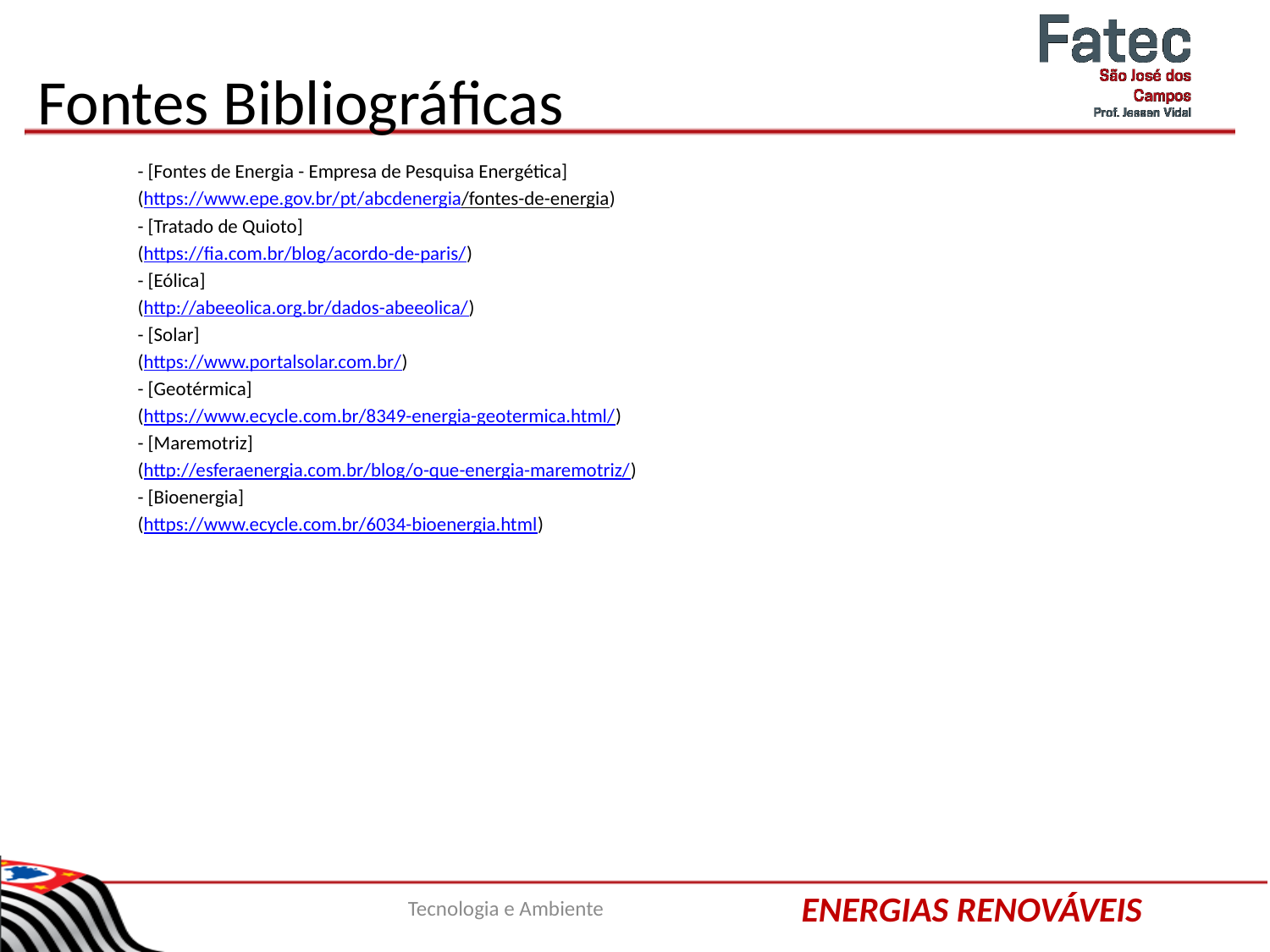

Fontes Bibliográficas
- [Fontes de Energia - Empresa de Pesquisa Energética]
(https://www.epe.gov.br/pt/abcdenergia/fontes-de-energia)
- [Tratado de Quioto]
(https://fia.com.br/blog/acordo-de-paris/)
- [Eólica]
(http://abeeolica.org.br/dados-abeeolica/)
- [Solar]
(https://www.portalsolar.com.br/)
- [Geotérmica]
(https://www.ecycle.com.br/8349-energia-geotermica.html/)
- [Maremotriz]
(http://esferaenergia.com.br/blog/o-que-energia-maremotriz/)
- [Bioenergia]
(https://www.ecycle.com.br/6034-bioenergia.html)

Tecnologia e Ambiente